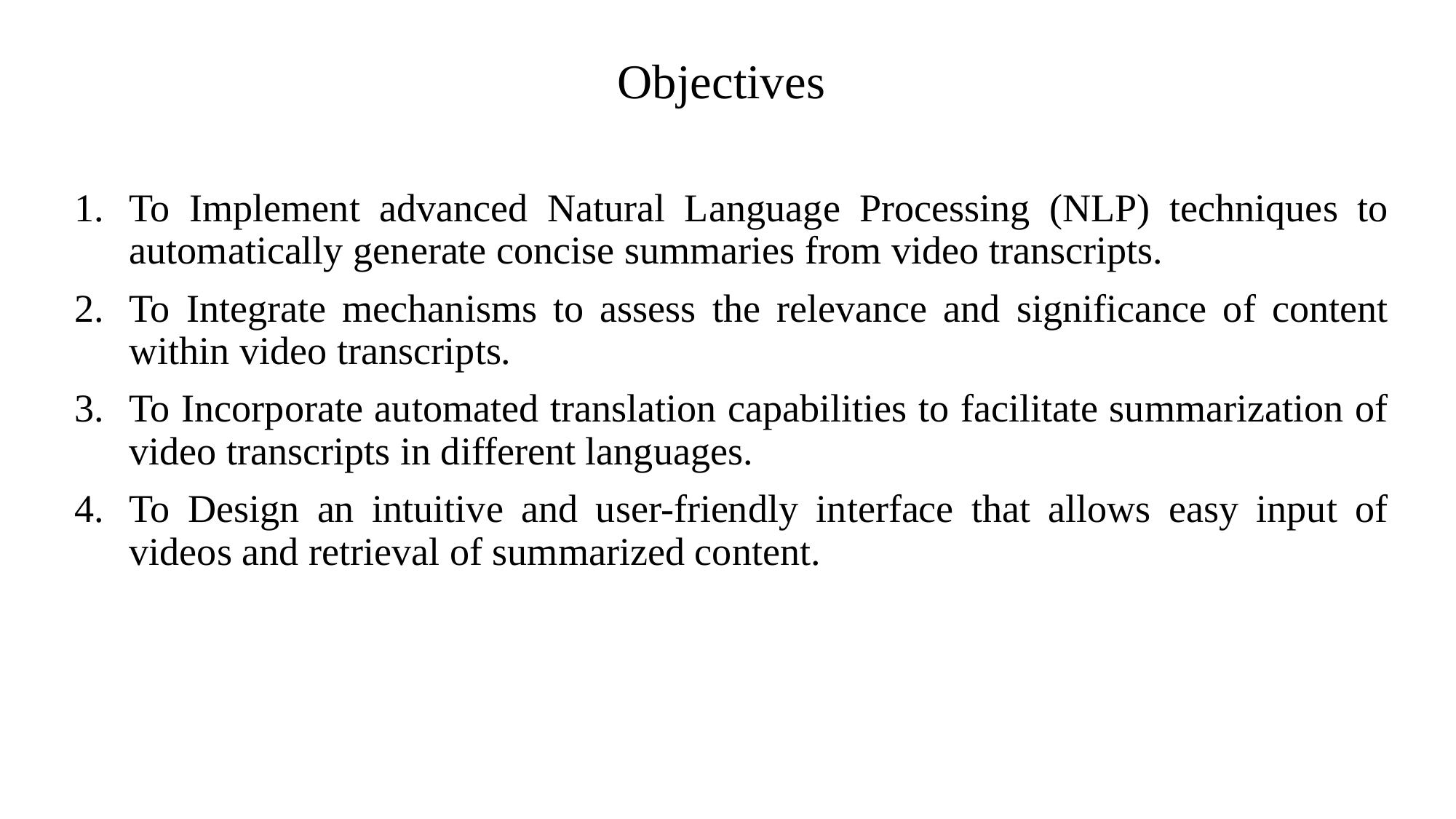

# Objectives
To Implement advanced Natural Language Processing (NLP) techniques to automatically generate concise summaries from video transcripts.
To Integrate mechanisms to assess the relevance and significance of content within video transcripts.
To Incorporate automated translation capabilities to facilitate summarization of video transcripts in different languages.
To Design an intuitive and user-friendly interface that allows easy input of videos and retrieval of summarized content.